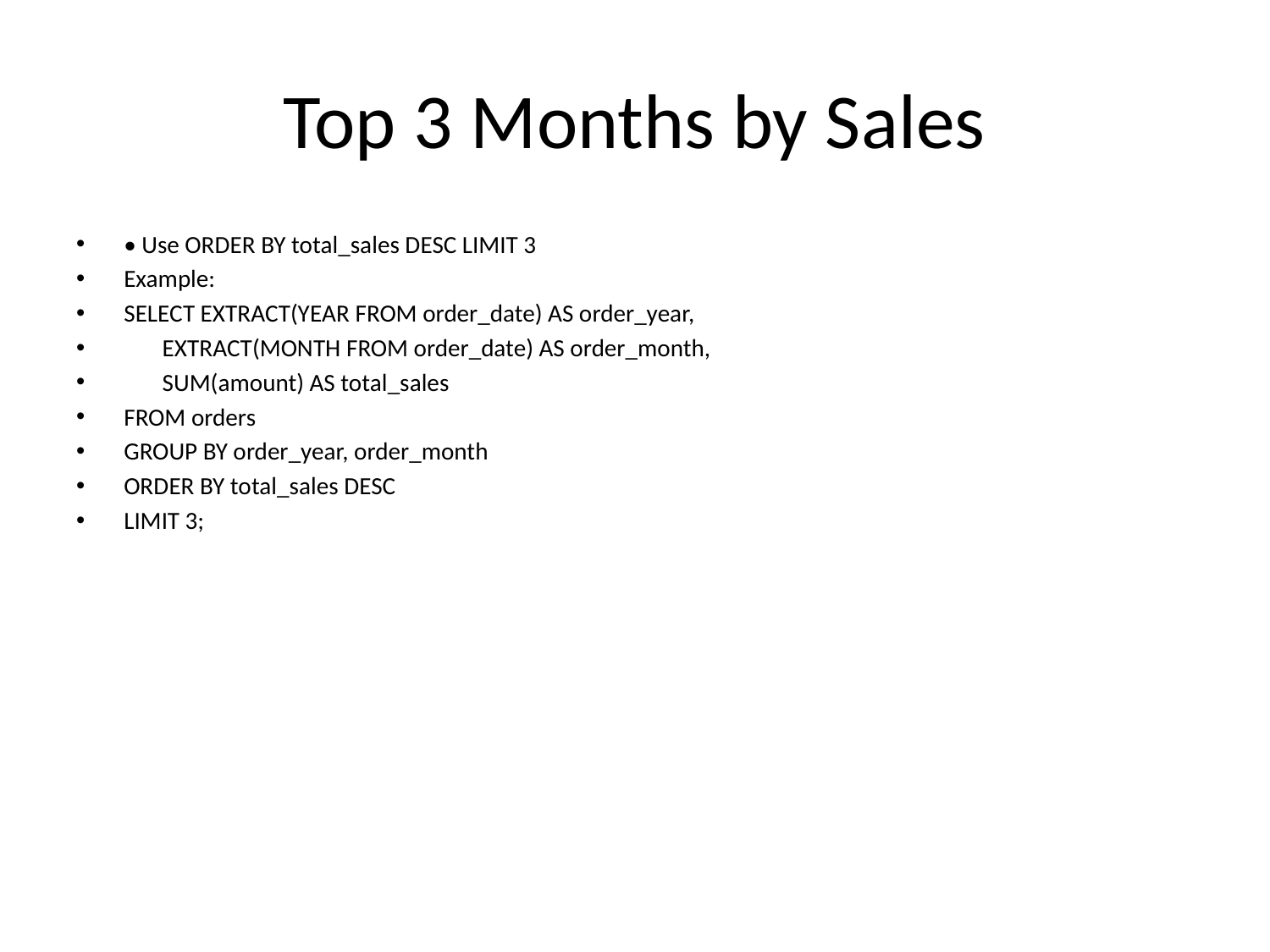

# Top 3 Months by Sales
• Use ORDER BY total_sales DESC LIMIT 3
Example:
SELECT EXTRACT(YEAR FROM order_date) AS order_year,
       EXTRACT(MONTH FROM order_date) AS order_month,
       SUM(amount) AS total_sales
FROM orders
GROUP BY order_year, order_month
ORDER BY total_sales DESC
LIMIT 3;